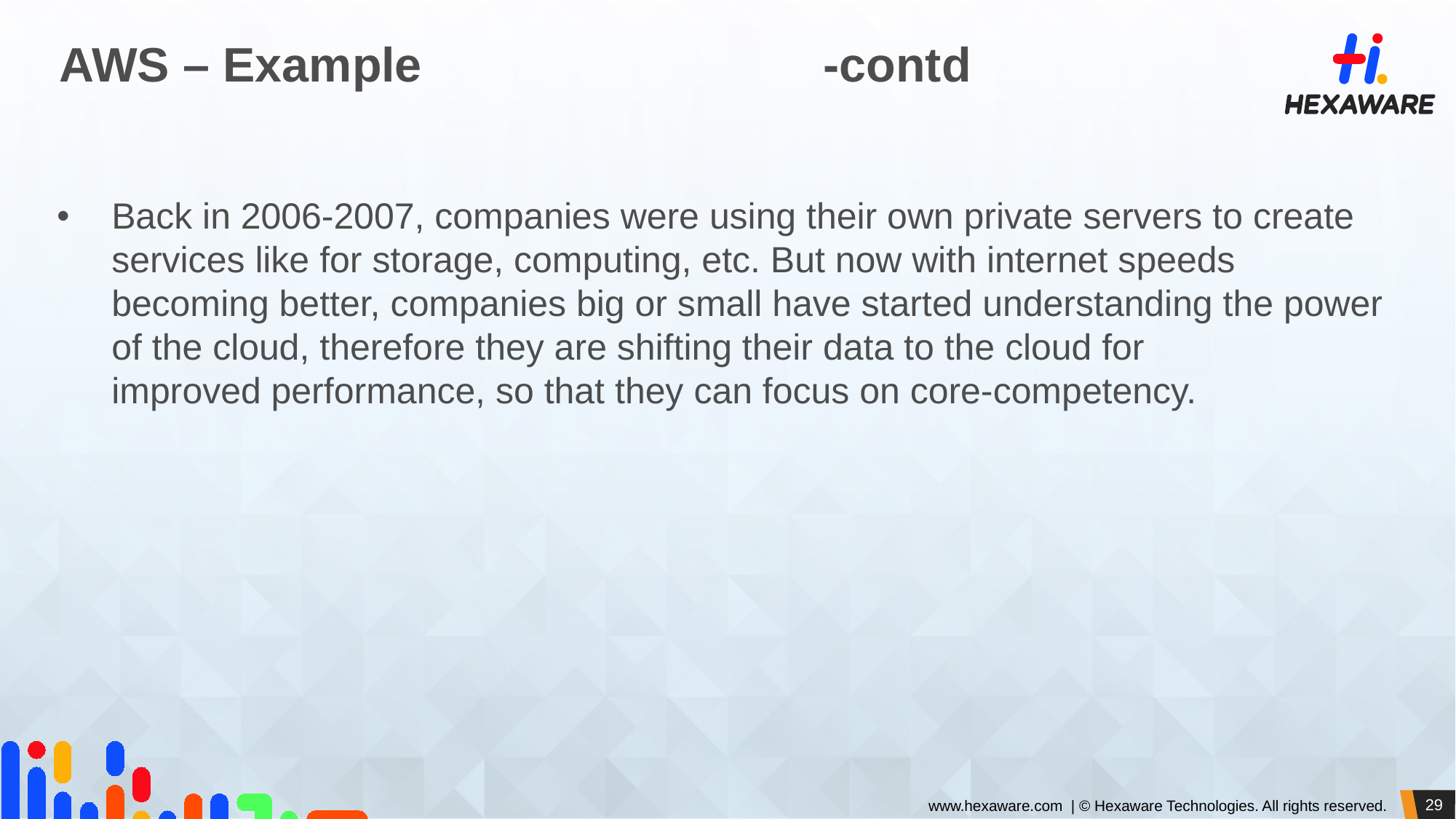

# AWS – Example				-contd
Back in 2006-2007, companies were using their own private servers to create services like for storage, computing, etc. But now with internet speeds becoming better, companies big or small have started understanding the power of the cloud, therefore they are shifting their data to the cloud for improved performance, so that they can focus on core-competency.